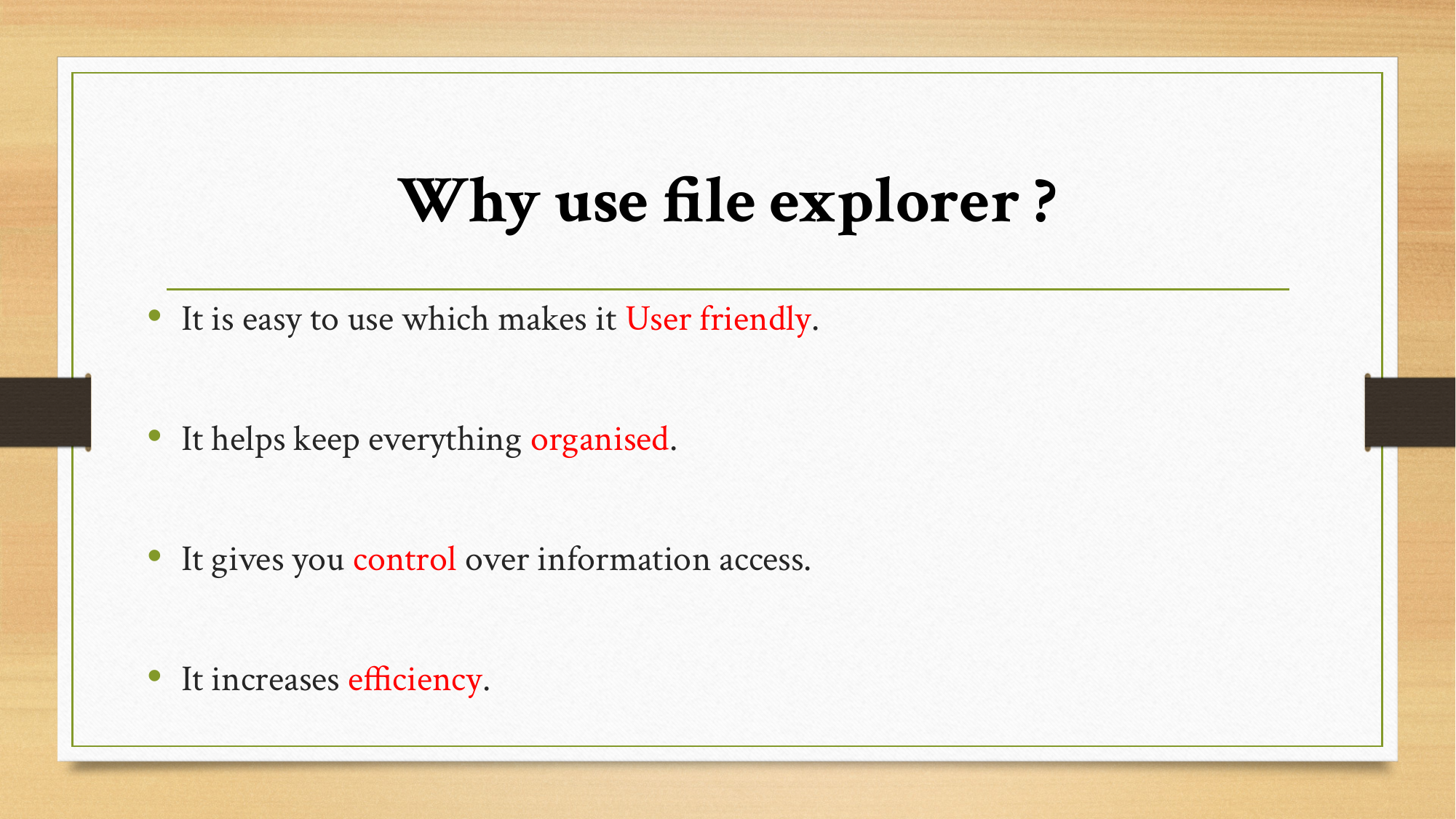

# Why use file explorer ?
It is easy to use which makes it User friendly.

It helps keep everything organised.

It gives you control over information access.

It increases efficiency.